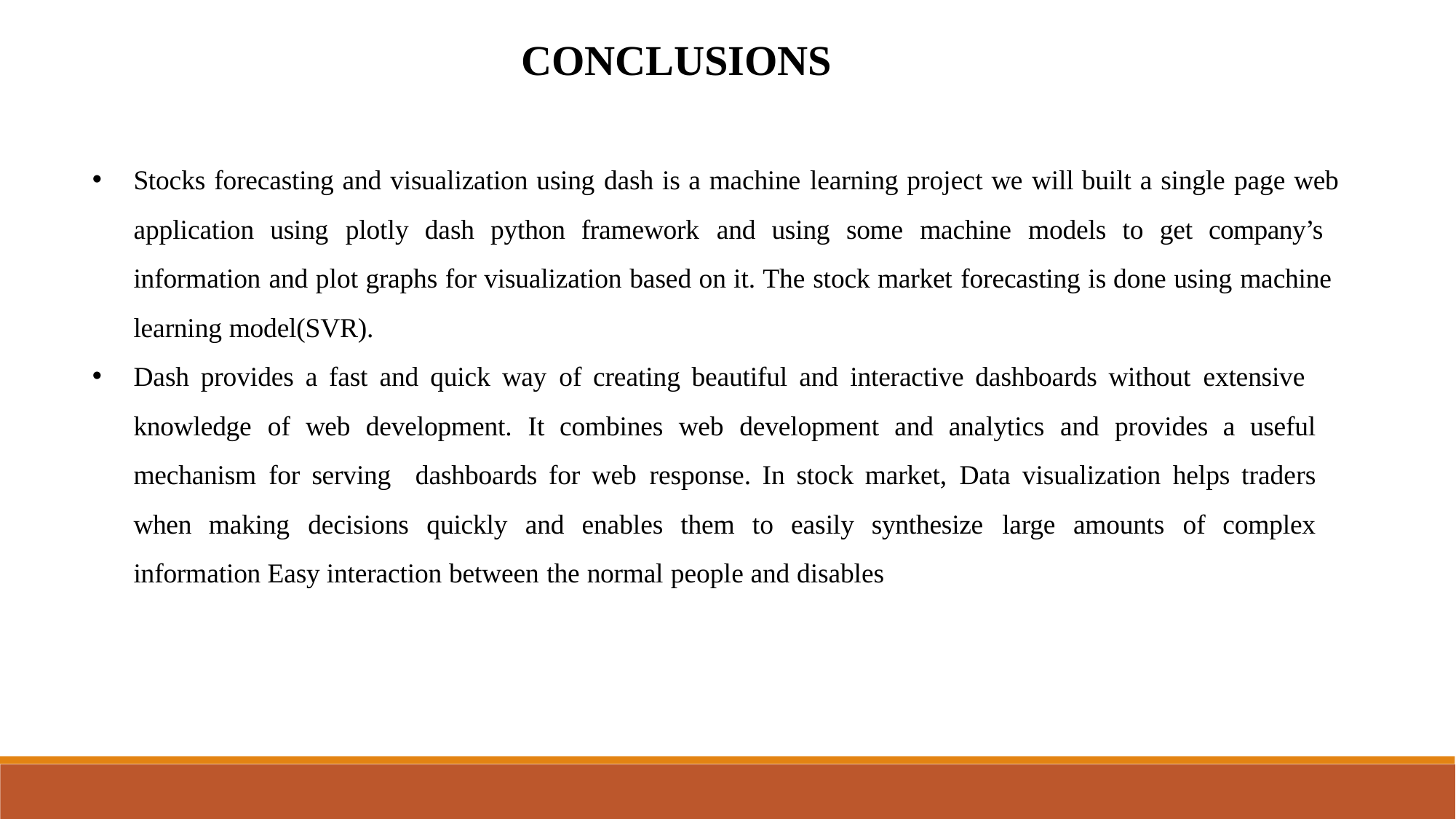

CONCLUSIONS
Stocks forecasting and visualization using dash is a machine learning project we will built a single page web application using plotly dash python framework and using some machine models to get company’s  information and plot graphs for visualization based on it. The stock market forecasting is done using machine  learning model(SVR).
Dash provides a fast and quick way of creating beautiful and interactive dashboards without extensive  knowledge of web development. It combines web development and analytics and provides a useful mechanism for serving  dashboards for web response. In stock market, Data visualization helps traders when making decisions quickly and enables them to easily synthesize large amounts of complex information Easy interaction between the normal people and disables